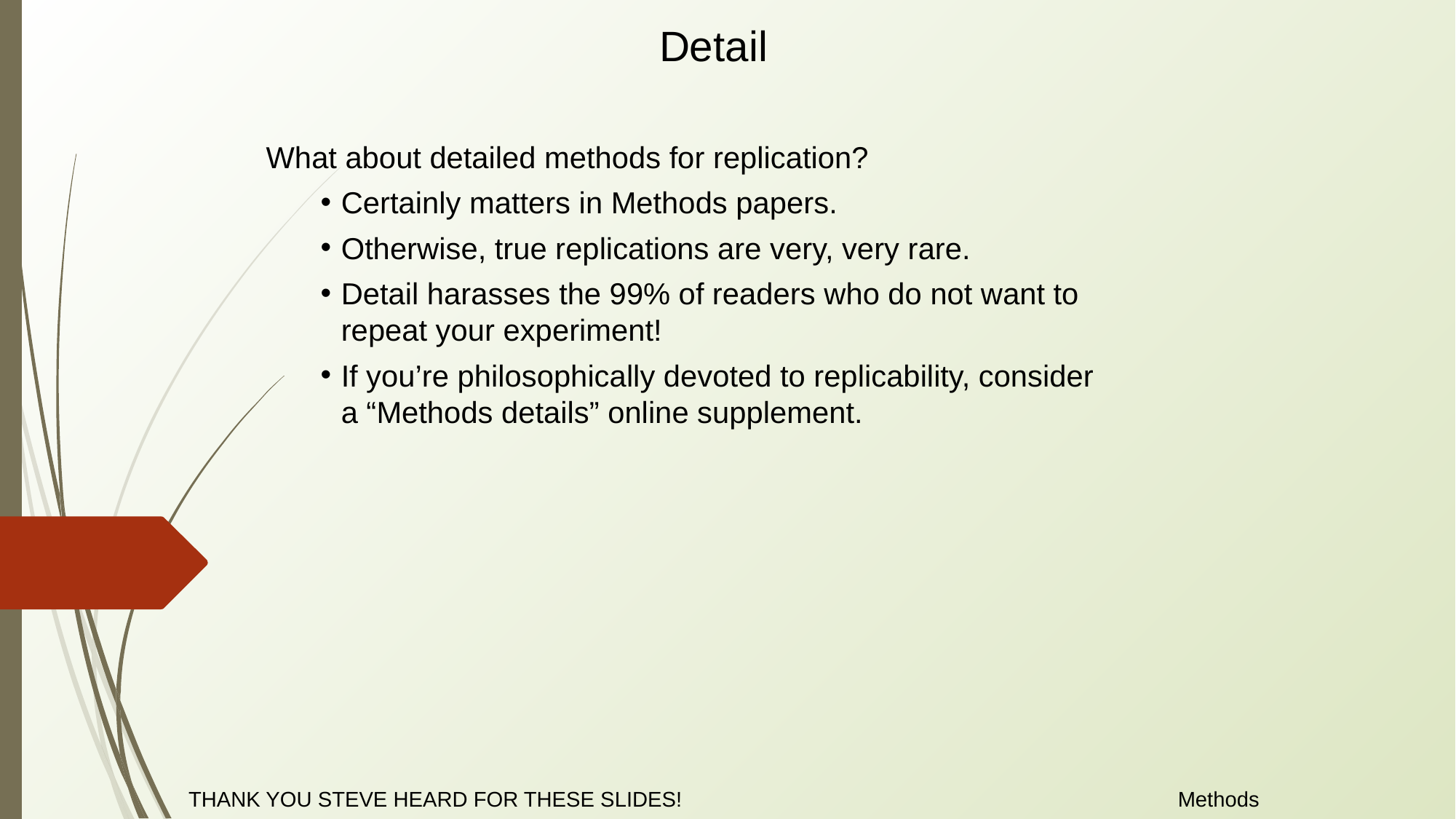

Detail
What about detailed methods for replication?
Certainly matters in Methods papers.
Otherwise, true replications are very, very rare.
Detail harasses the 99% of readers who do not want to repeat your experiment!
If you’re philosophically devoted to replicability, consider a “Methods details” online supplement.

Methods
THANK YOU STEVE HEARD FOR THESE SLIDES!